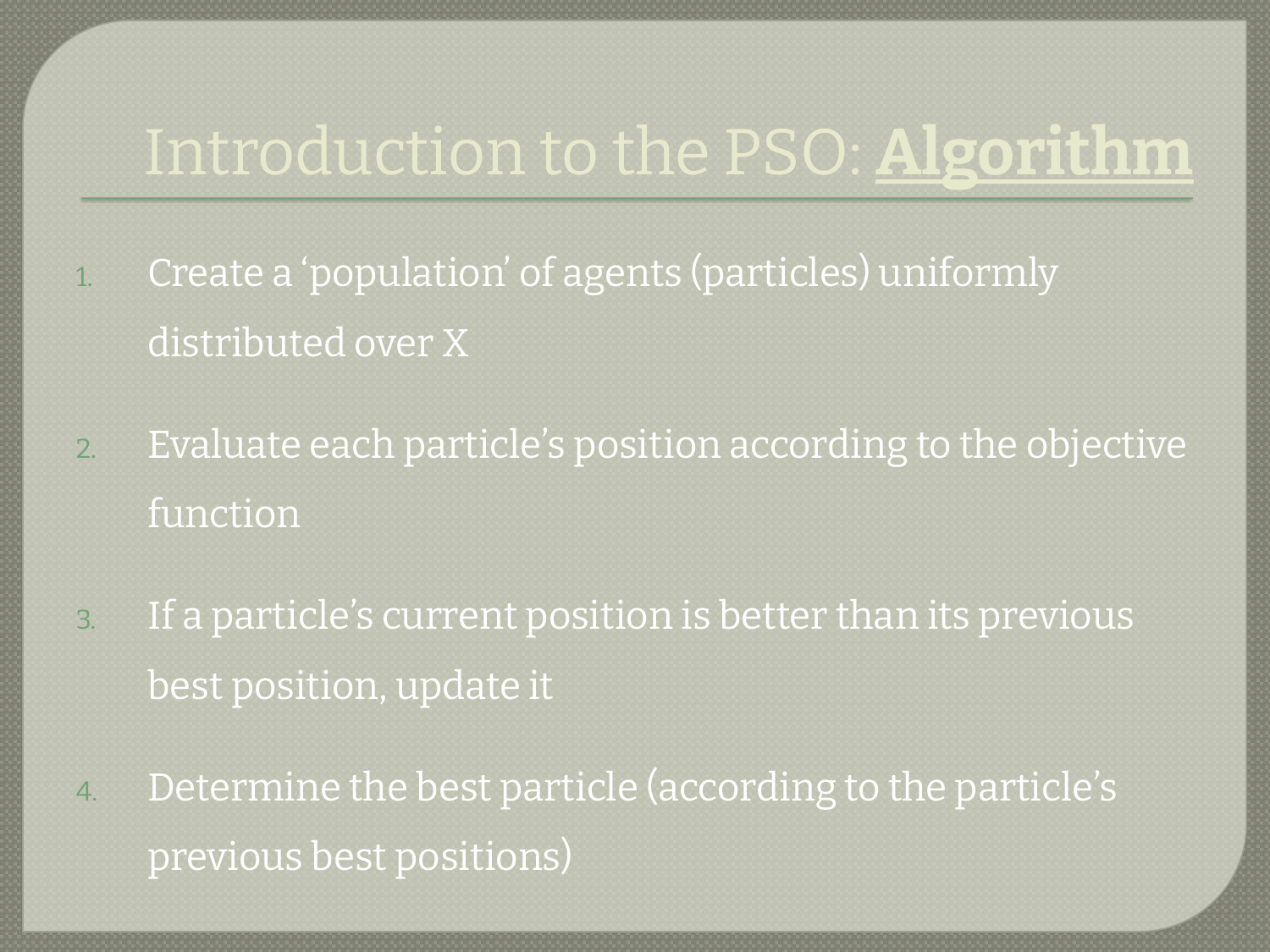

# Introduction to the PSO: Algorithm
Create a ‘population’ of agents (particles) uniformly distributed over X
Evaluate each particle’s position according to the objective function
If a particle’s current position is better than its previous best position, update it
Determine the best particle (according to the particle’s previous best positions)